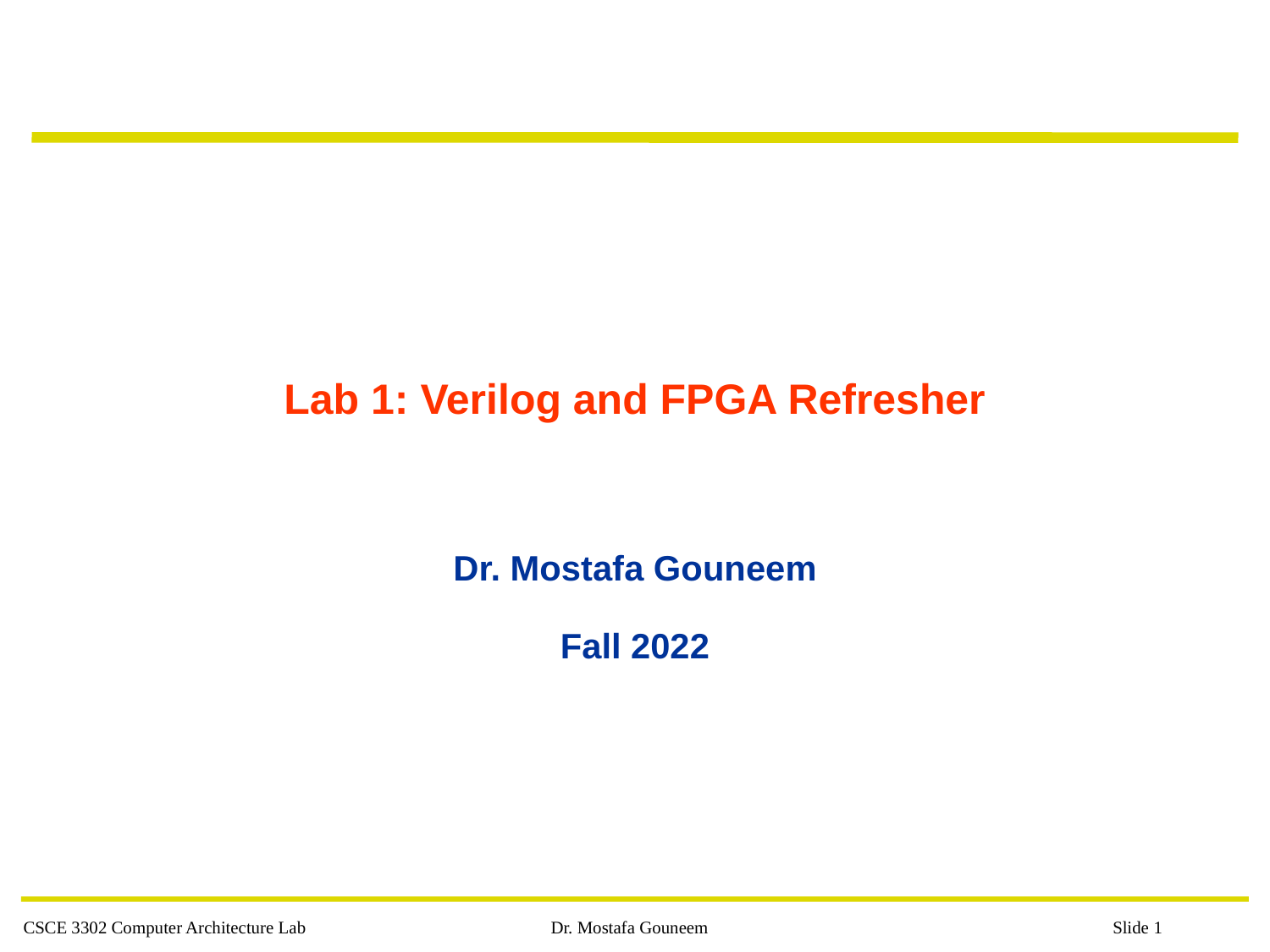

# Lab 1: Verilog and FPGA Refresher
Dr. Mostafa Gouneem
Fall 2022
CSCE 3302 Computer Architecture Lab
Dr. Mostafa Gouneem
Slide 1